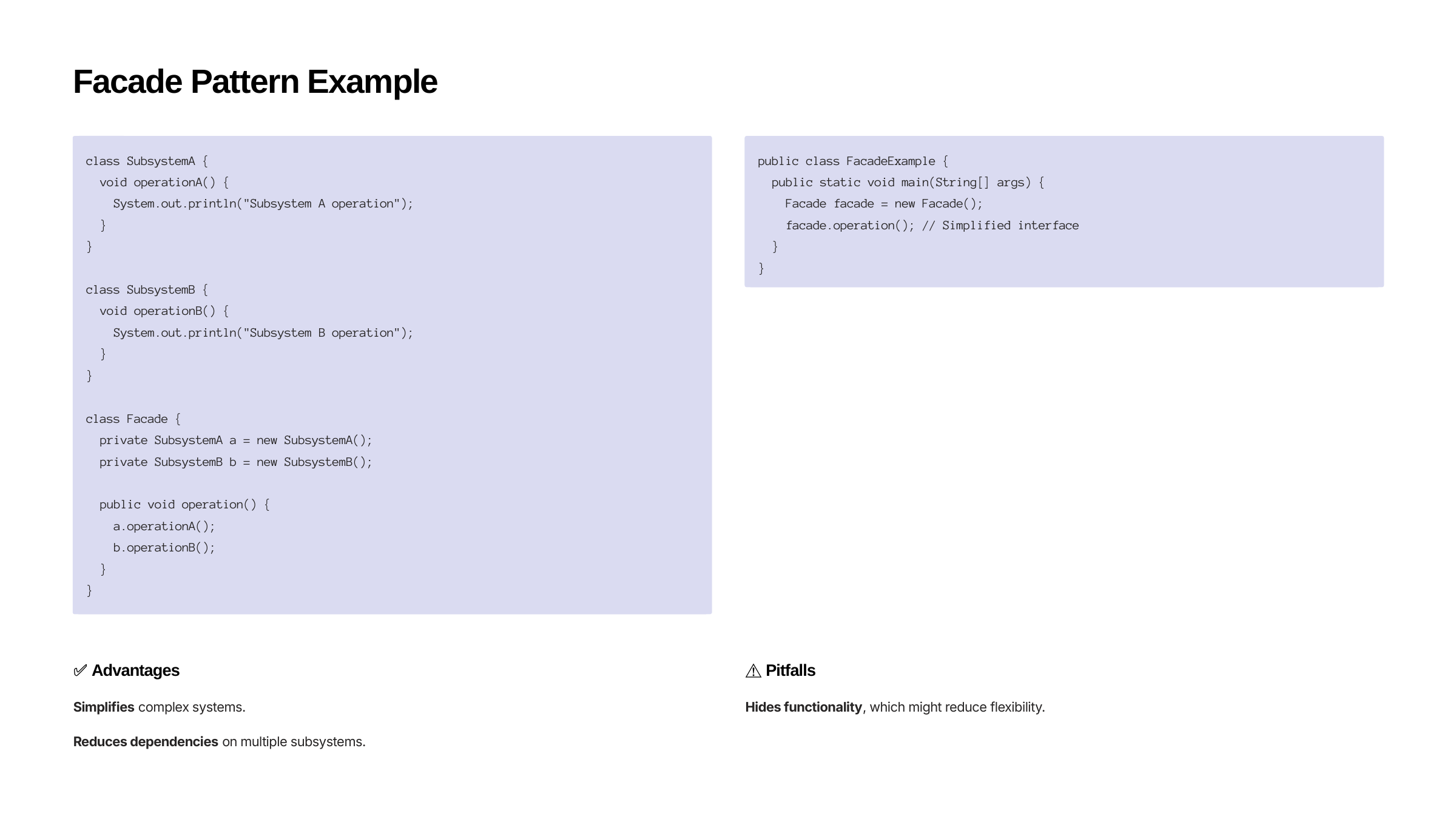

Facade Pattern Example

class SubsystemA {
  void operationA() {
    System.out.println("Subsystem A operation");
  }
}

class SubsystemB {
  void operationB() {
    System.out.println("Subsystem B operation");
  }
}

class Facade {
  private SubsystemA a = new SubsystemA();
  private SubsystemB b = new SubsystemB();

  public void operation() {
    a.operationA();
    b.operationB();
  }
}
public class FacadeExample {
  public static void main(String[] args) {
    Facade facade = new Facade();
    facade.operation(); // Simplified interface
  }
}
✅ Advantages
⚠️ Pitfalls
Simplifies complex systems.
Hides functionality, which might reduce flexibility.
Reduces dependencies on multiple subsystems.